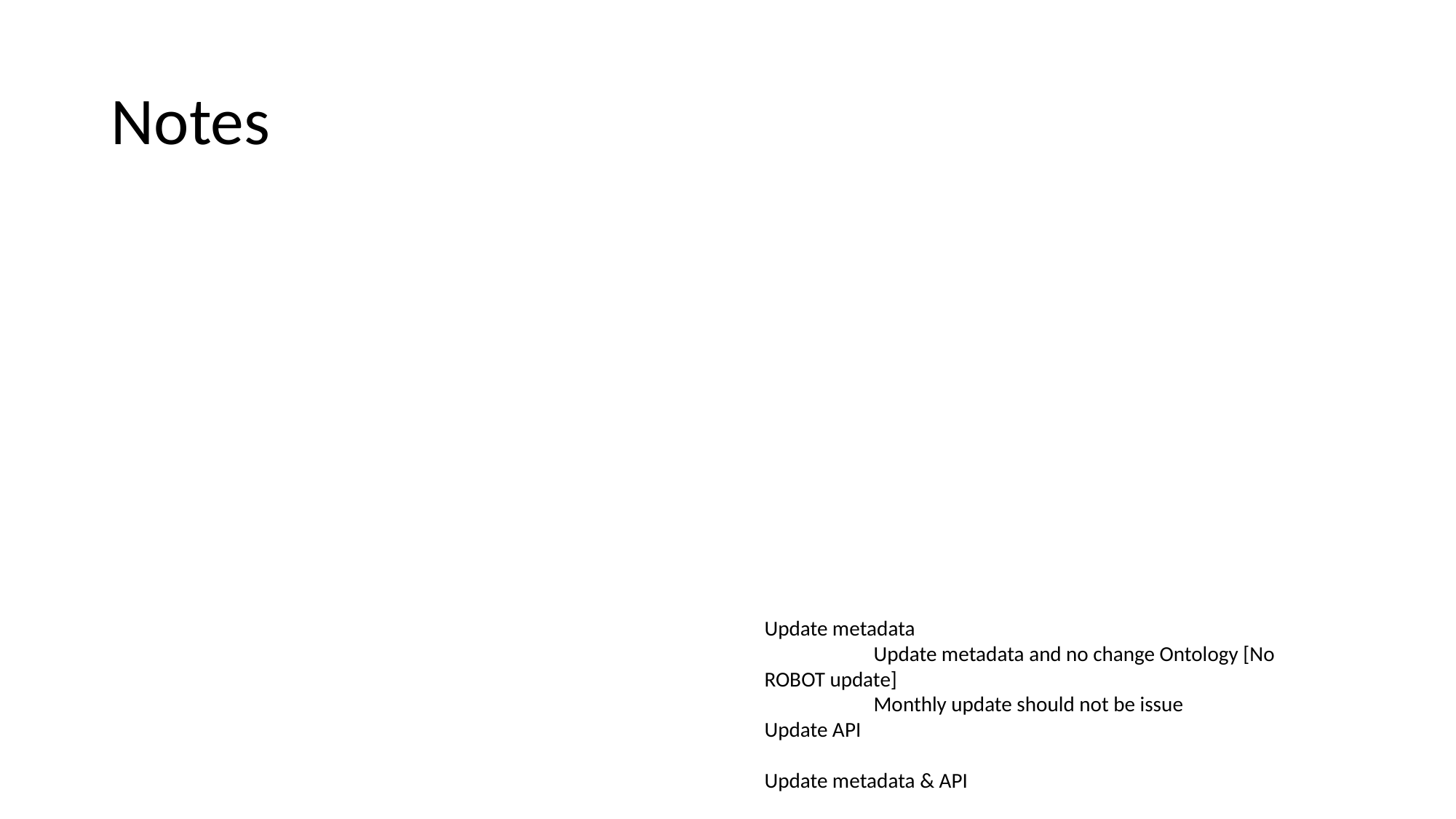

# Notes

Update metadata
	Update metadata and no change Ontology [No ROBOT update]
	Monthly update should not be issue
Update API

Update metadata & API